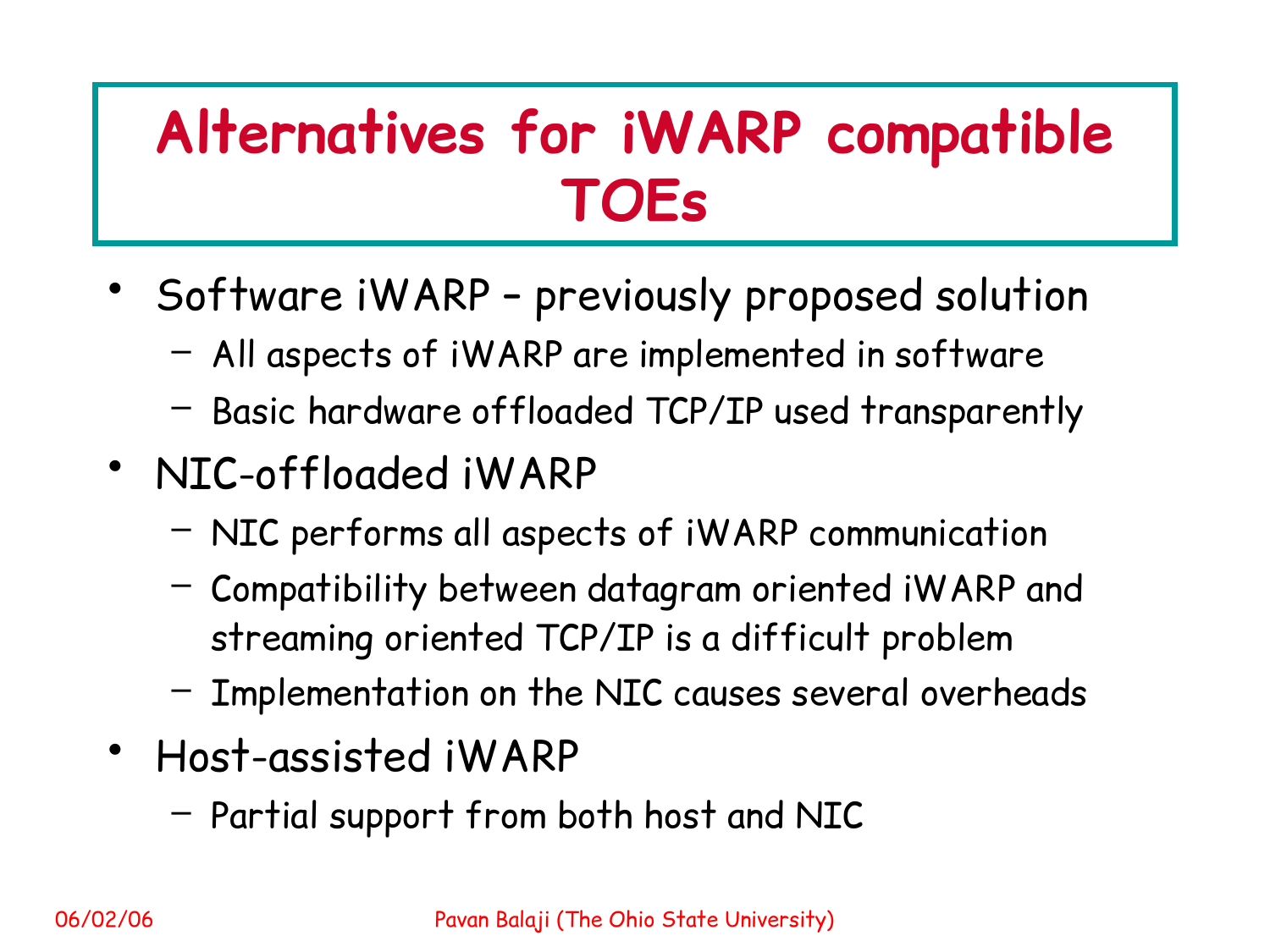

# Alternatives for iWARP compatible TOEs
Software iWARP – previously proposed solution
All aspects of iWARP are implemented in software
Basic hardware offloaded TCP/IP used transparently
NIC-offloaded iWARP
NIC performs all aspects of iWARP communication
Compatibility between datagram oriented iWARP and streaming oriented TCP/IP is a difficult problem
Implementation on the NIC causes several overheads
Host-assisted iWARP
Partial support from both host and NIC
06/02/06
Pavan Balaji (The Ohio State University)